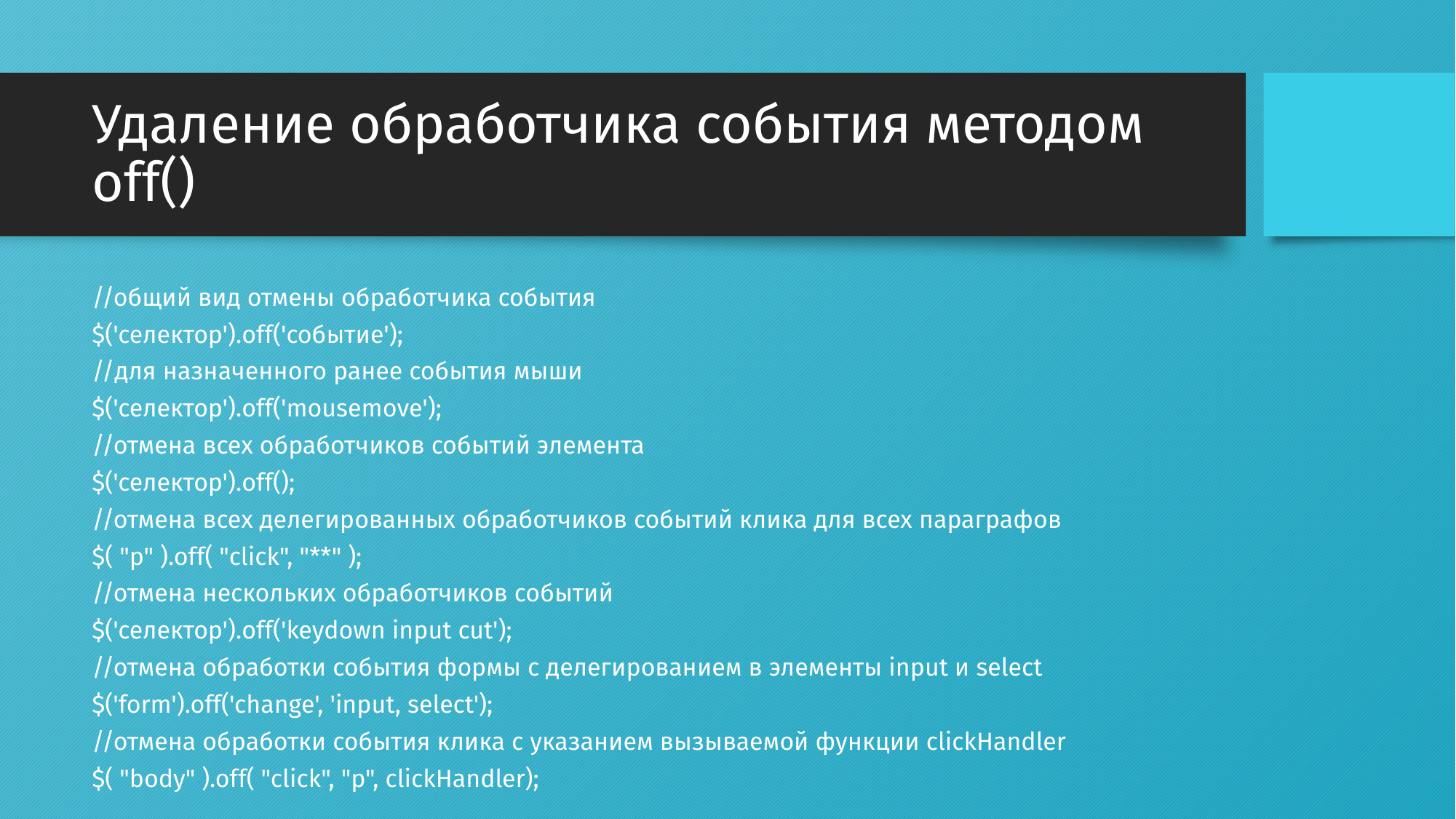

# Удаление обработчика события методом off()
//общий вид отмены обработчика события
$('селектор').off('событие');
//для назначенного ранее события мыши
$('селектор').off('mousemove');
//отмена всех обработчиков событий элемента
$('селектор').off();
//отмена всех делегированных обработчиков событий клика для всех параграфов
$( "p" ).off( "click", "**" );
//отмена нескольких обработчиков событий
$('селектор').off('keydown input cut');
//отмена обработки события формы с делегированием в элементы input и select
$('form').off('change', 'input, select');
//отмена обработки события клика с указанием вызываемой функции clickHandler
$( "body" ).off( "click", "p", clickHandler);